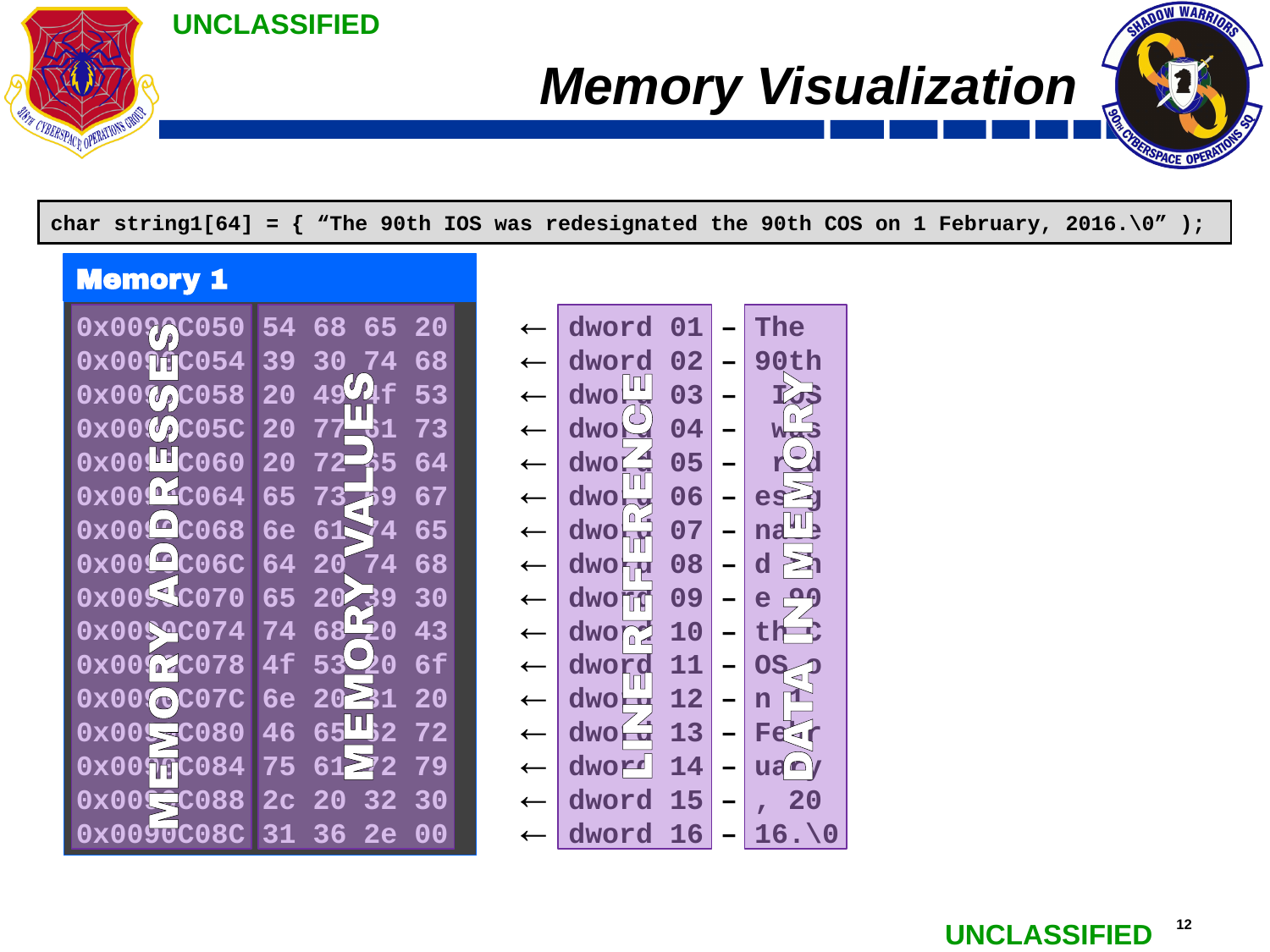

# Memory Visualization
char string1[64] = { “The 90th IOS was redesignated the 90th COS on 1 February, 2016.\0” );
Memory 1
0x0090C050 54 68 65 20
0x0090C054 39 30 74 68
0x0090C058 20 49 4f 53
0x0090C05C 20 77 61 73
0x0090C060 20 72 65 64
0x0090C064 65 73 69 67
0x0090C068 6e 61 74 65
0x0090C06C 64 20 74 68
0x0090C070 65 20 39 30
0x0090C074 74 68 20 43
0x0090C078 4f 53 20 6f
0x0090C07C 6e 20 31 20
0x0090C080 46 65 62 72
0x0090C084 75 61 72 79
0x0090C088 2c 20 32 30
0x0090C08C 31 36 2e 00
dword 01 – The
dword 02 – 90th
dword 03 –  IOS
dword 04 –  was
dword 05 –  red
dword 06 – esig
dword 07 – nate
dword 08 – d th
dword 09 – e 90
dword 10 – th C
dword 11 – OS o
dword 12 – n 1
dword 13 – Febr
dword 14 – uary
dword 15 – , 20
dword 16 – 16.\0
MEMORY ADDRESSES
MEMORY VALUES
LINE REFERENCE
DATA IN MEMORY